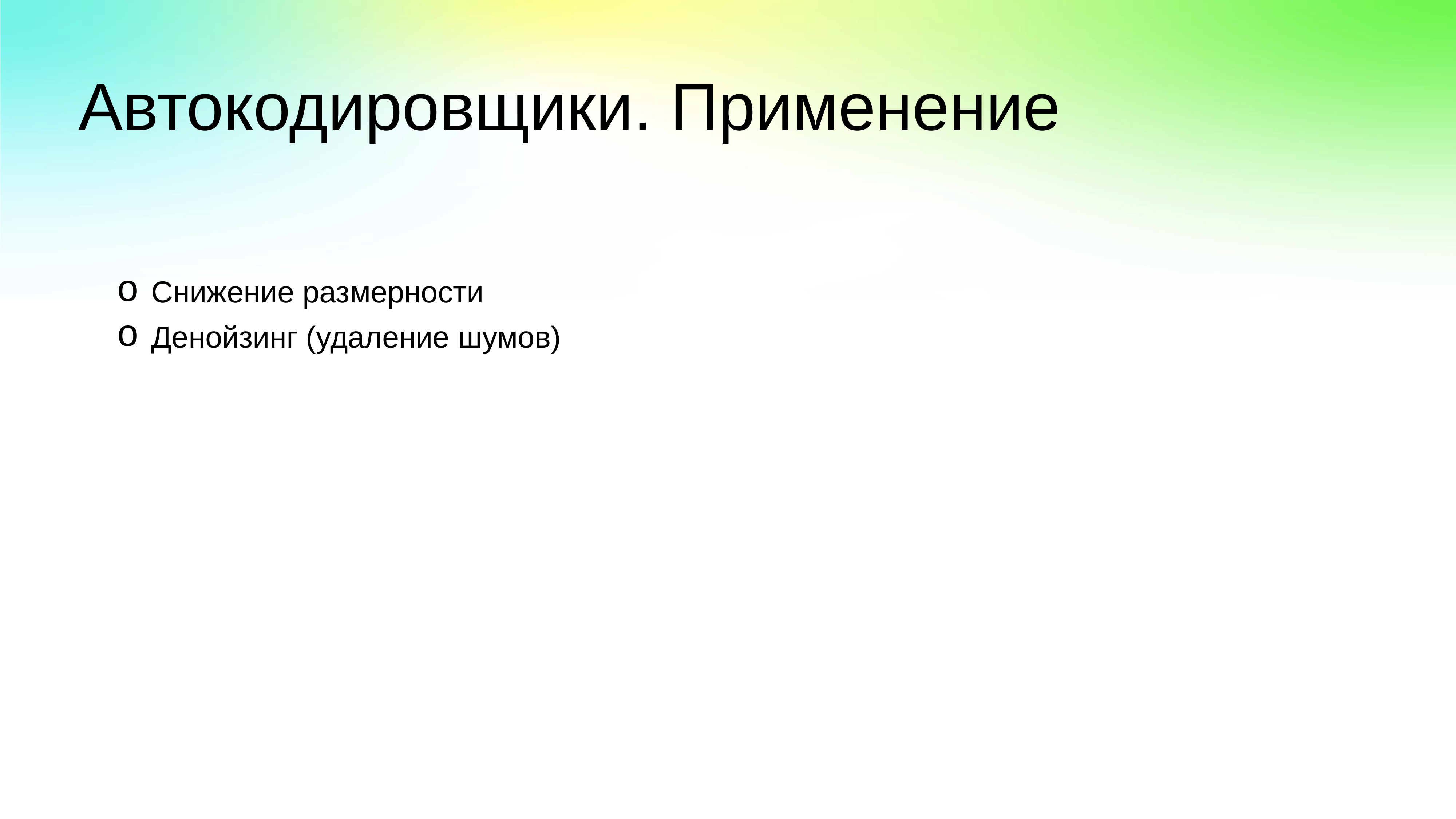

# Автокодировщики. Применение
Снижение размерности
Денойзинг (удаление шумов)